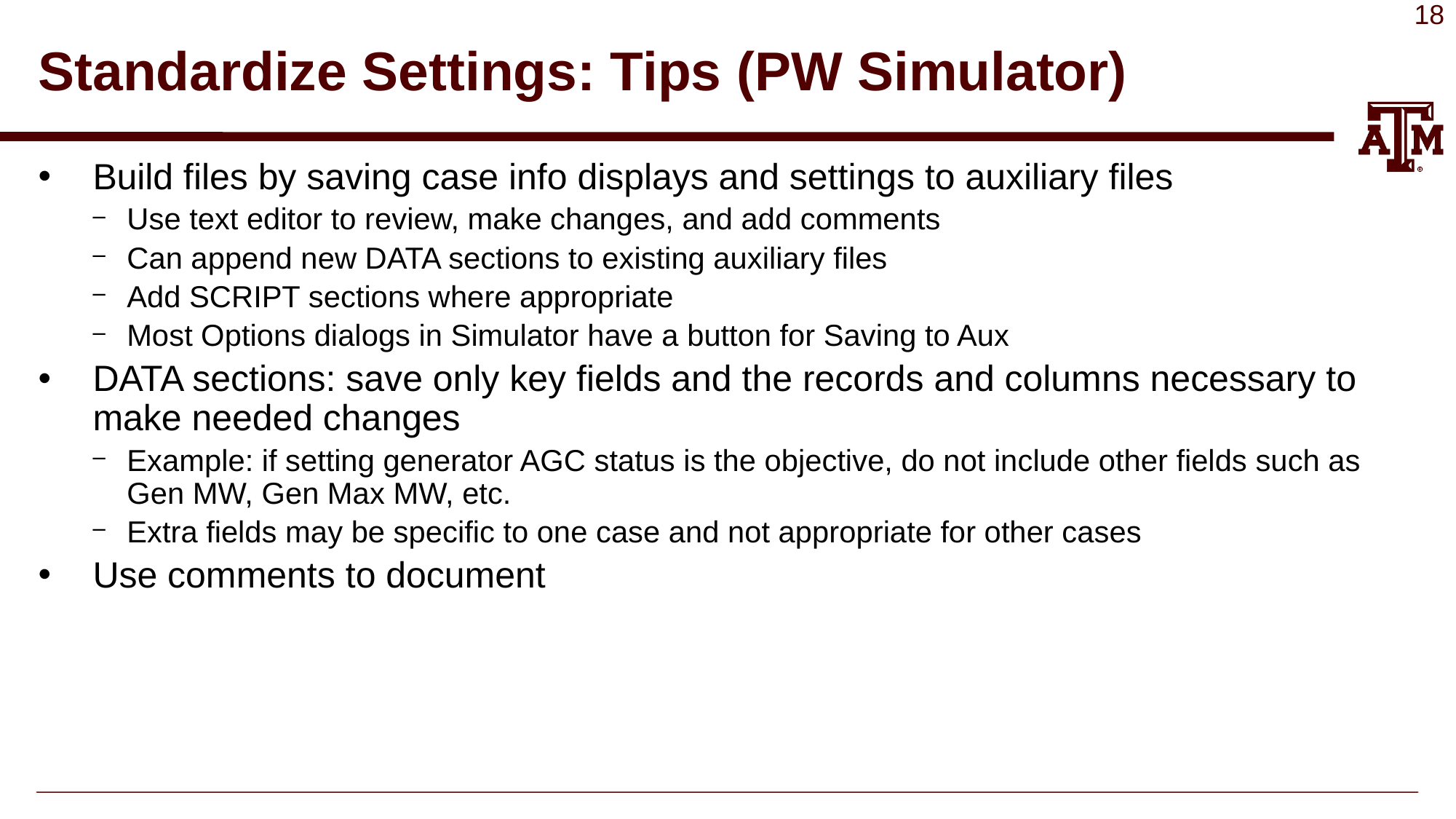

# Standardize Settings: Tips (PW Simulator)
Build files by saving case info displays and settings to auxiliary files
Use text editor to review, make changes, and add comments
Can append new DATA sections to existing auxiliary files
Add SCRIPT sections where appropriate
Most Options dialogs in Simulator have a button for Saving to Aux
DATA sections: save only key fields and the records and columns necessary to make needed changes
Example: if setting generator AGC status is the objective, do not include other fields such as Gen MW, Gen Max MW, etc.
Extra fields may be specific to one case and not appropriate for other cases
Use comments to document